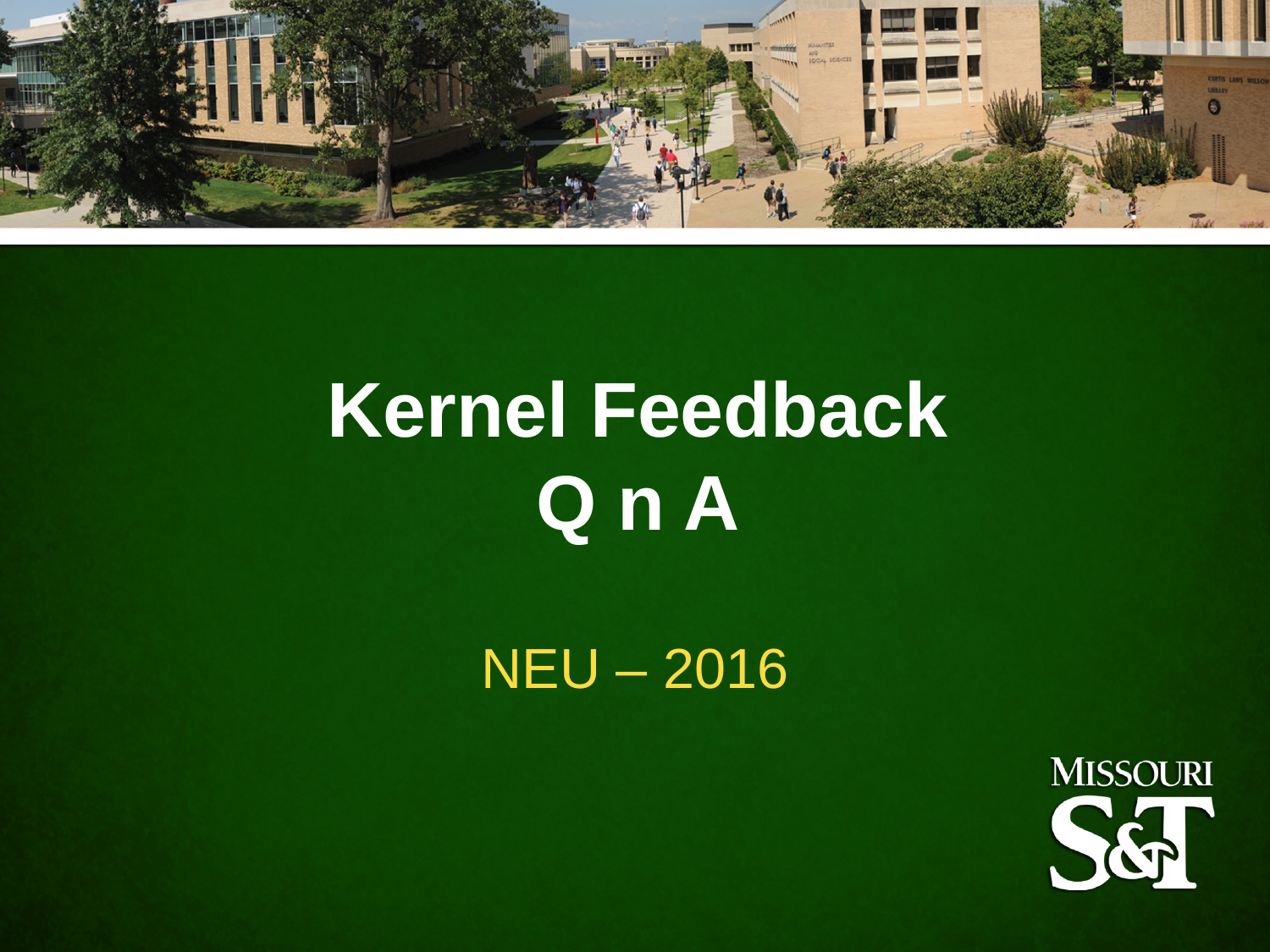

Kernel Feedback
Q n A
NEU – 2016